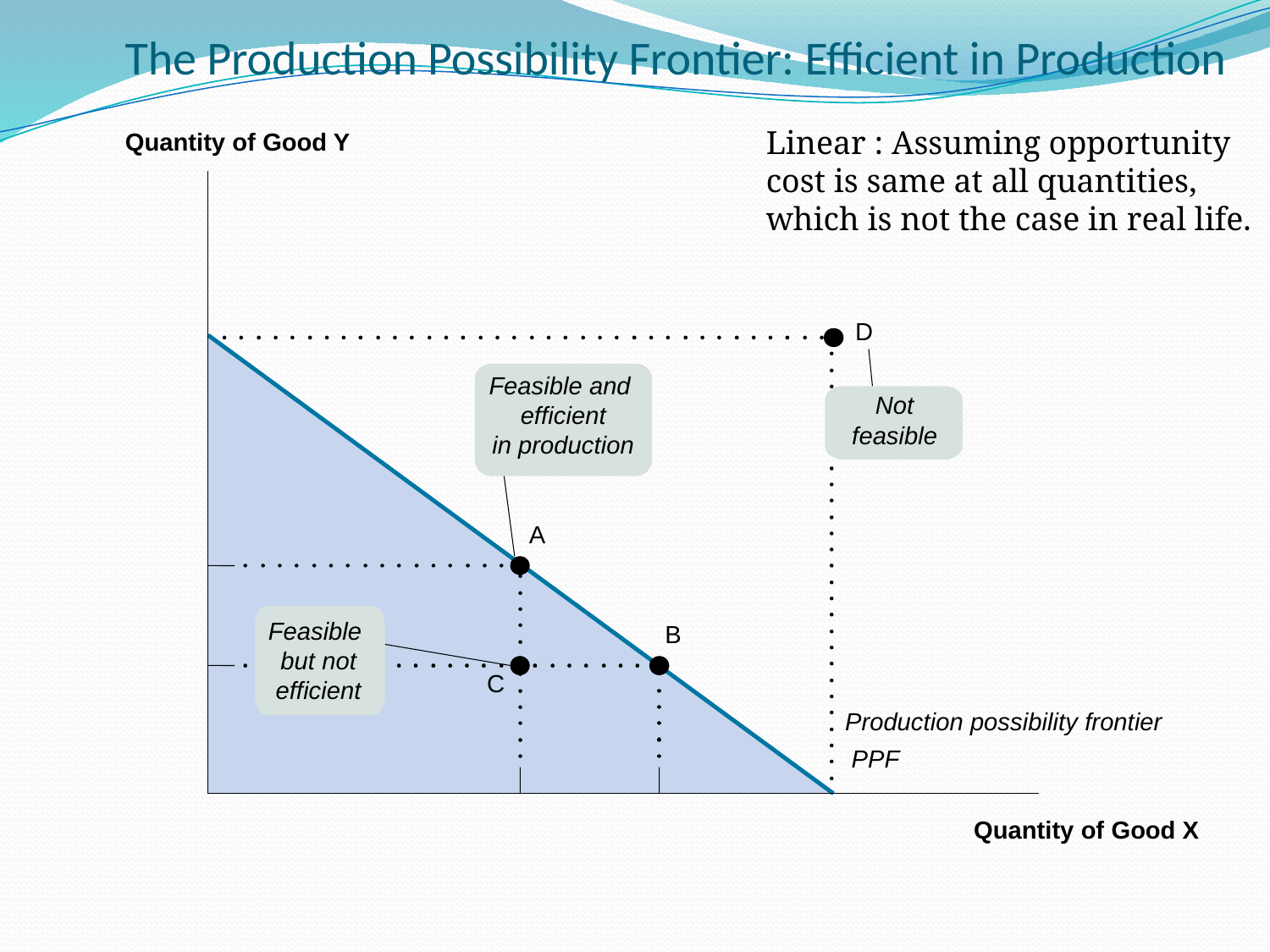

# The Production Possibility Frontier: Efficient in Production
Linear : Assuming opportunity cost is same at all quantities, which is not the case in real life.
Quantity of Good Y

D

Feasible and
efficient
in production

Not feasible

A

Feasible  but not efficient
B

C

Production possibility frontier
PPF

Quantity of Good X